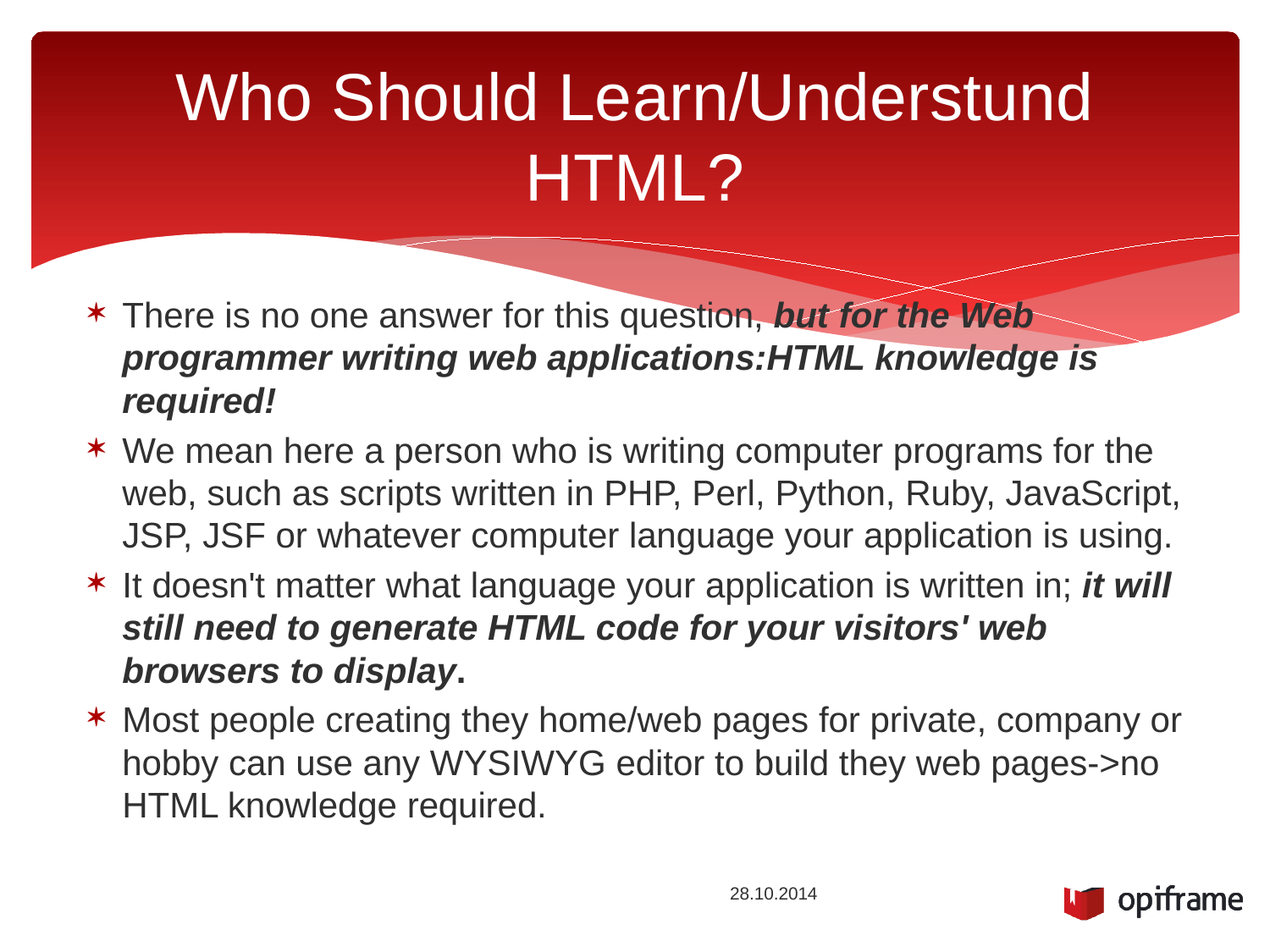

# Who Should Learn/Understund HTML?
There is no one answer for this question, but for the Web programmer writing web applications:HTML knowledge is required!
We mean here a person who is writing computer programs for the web, such as scripts written in PHP, Perl, Python, Ruby, JavaScript, JSP, JSF or whatever computer language your application is using.
It doesn't matter what language your application is written in; it will still need to generate HTML code for your visitors' web browsers to display.
Most people creating they home/web pages for private, company or hobby can use any WYSIWYG editor to build they web pages->no HTML knowledge required.

28.10.2014